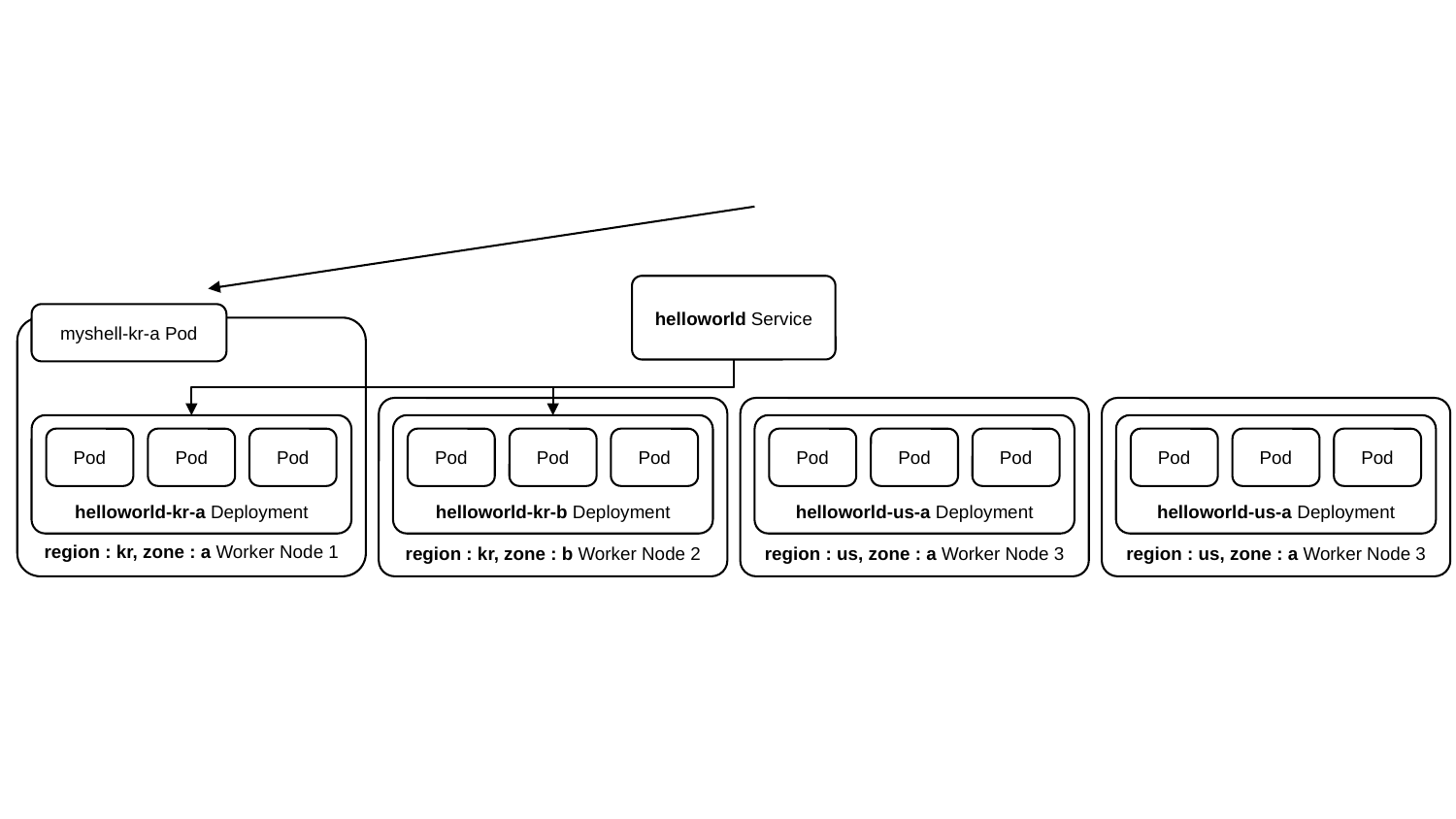

helloworld Service
myshell-kr-a Pod
region : kr, zone : a Worker Node 1
region : kr, zone : b Worker Node 2
region : us, zone : a Worker Node 3
region : us, zone : a Worker Node 3
helloworld-kr-a Deployment
helloworld-kr-b Deployment
helloworld-us-a Deployment
helloworld-us-a Deployment
Pod
Pod
Pod
Pod
Pod
Pod
Pod
Pod
Pod
Pod
Pod
Pod